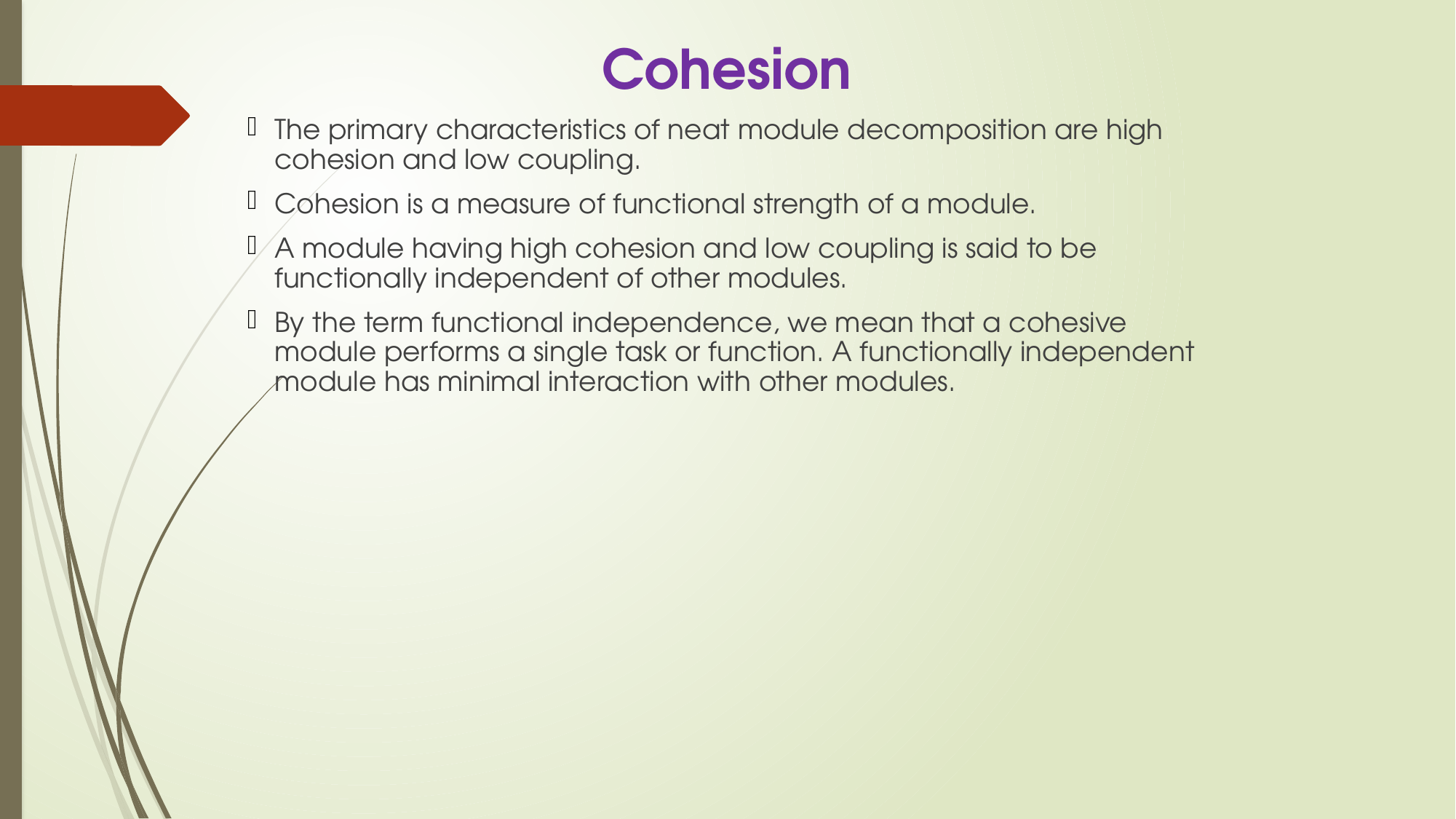

Cohesion
The primary characteristics of neat module decomposition are high cohesion and low coupling.
Cohesion is a measure of functional strength of a module.
A module having high cohesion and low coupling is said to be functionally independent of other modules.
By the term functional independence, we mean that a cohesive module performs a single task or function. A functionally independent module has minimal interaction with other modules.